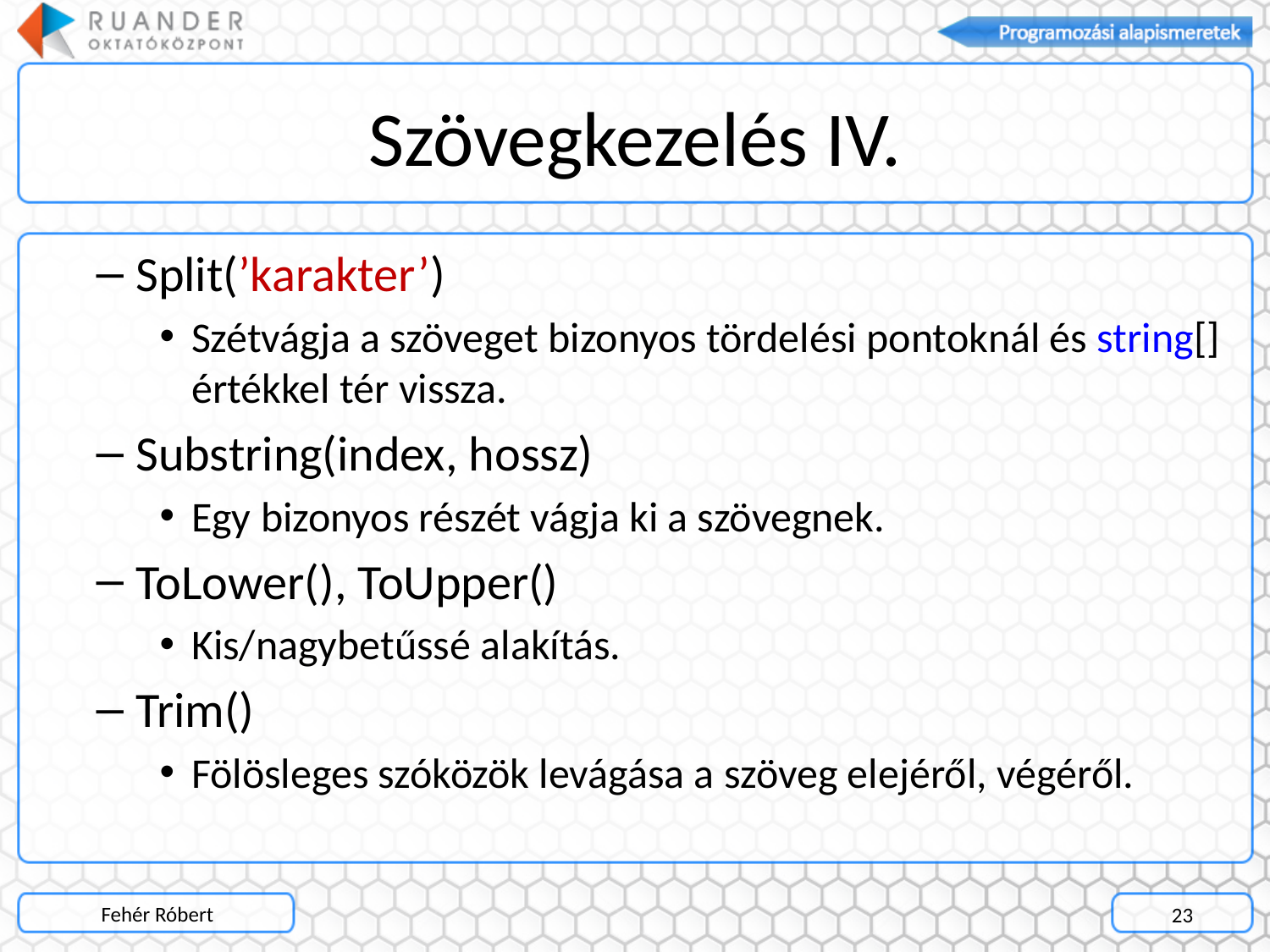

# Szövegkezelés IV.
Split(’karakter’)
Szétvágja a szöveget bizonyos tördelési pontoknál és string[] értékkel tér vissza.
Substring(index, hossz)
Egy bizonyos részét vágja ki a szövegnek.
ToLower(), ToUpper()
Kis/nagybetűssé alakítás.
Trim()
Fölösleges szóközök levágása a szöveg elejéről, végéről.

Fehér Róbert
23